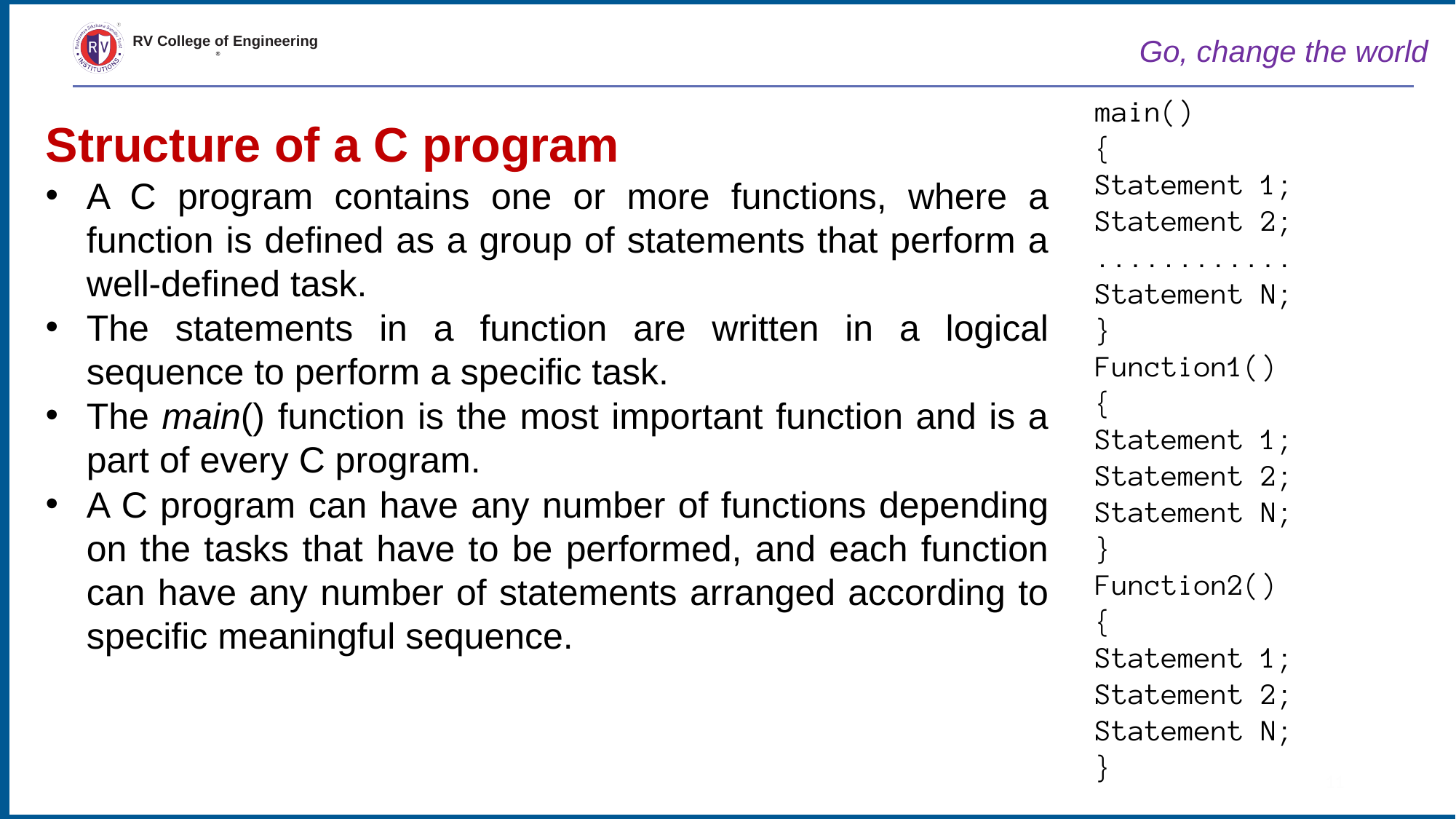

Go, change the world
RV College of Engineering

main()
{
Statement 1;
Statement 2;
............
Statement N;
}
Function1()
{
Statement 1;
Statement 2;
Statement N;
}
Function2()
{
Statement 1;
Statement 2;
Statement N;
}
Structure of a C program
A C program contains one or more functions, where a function is defined as a group of statements that perform a well-defined task.
The statements in a function are written in a logical sequence to perform a specific task.
The main() function is the most important function and is a part of every C program.
A C program can have any number of functions depending on the tasks that have to be performed, and each function can have any number of statements arranged according to specific meaningful sequence.

11